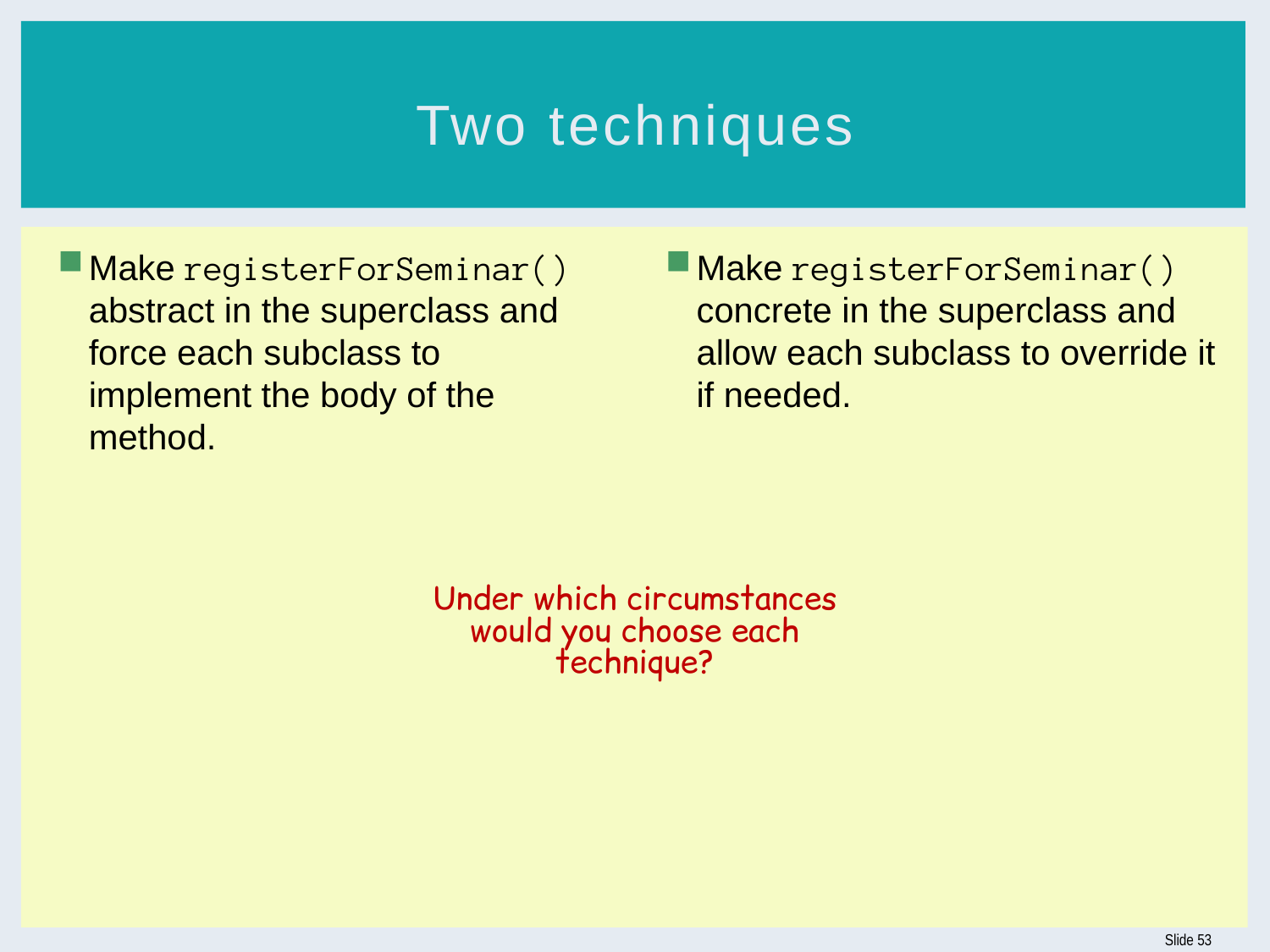

# Two techniques
Make registerForSeminar() abstract in the superclass and force each subclass to implement the body of the method.
Make registerForSeminar() concrete in the superclass and allow each subclass to override it
if needed.

Under which circumstances would you choose each technique?